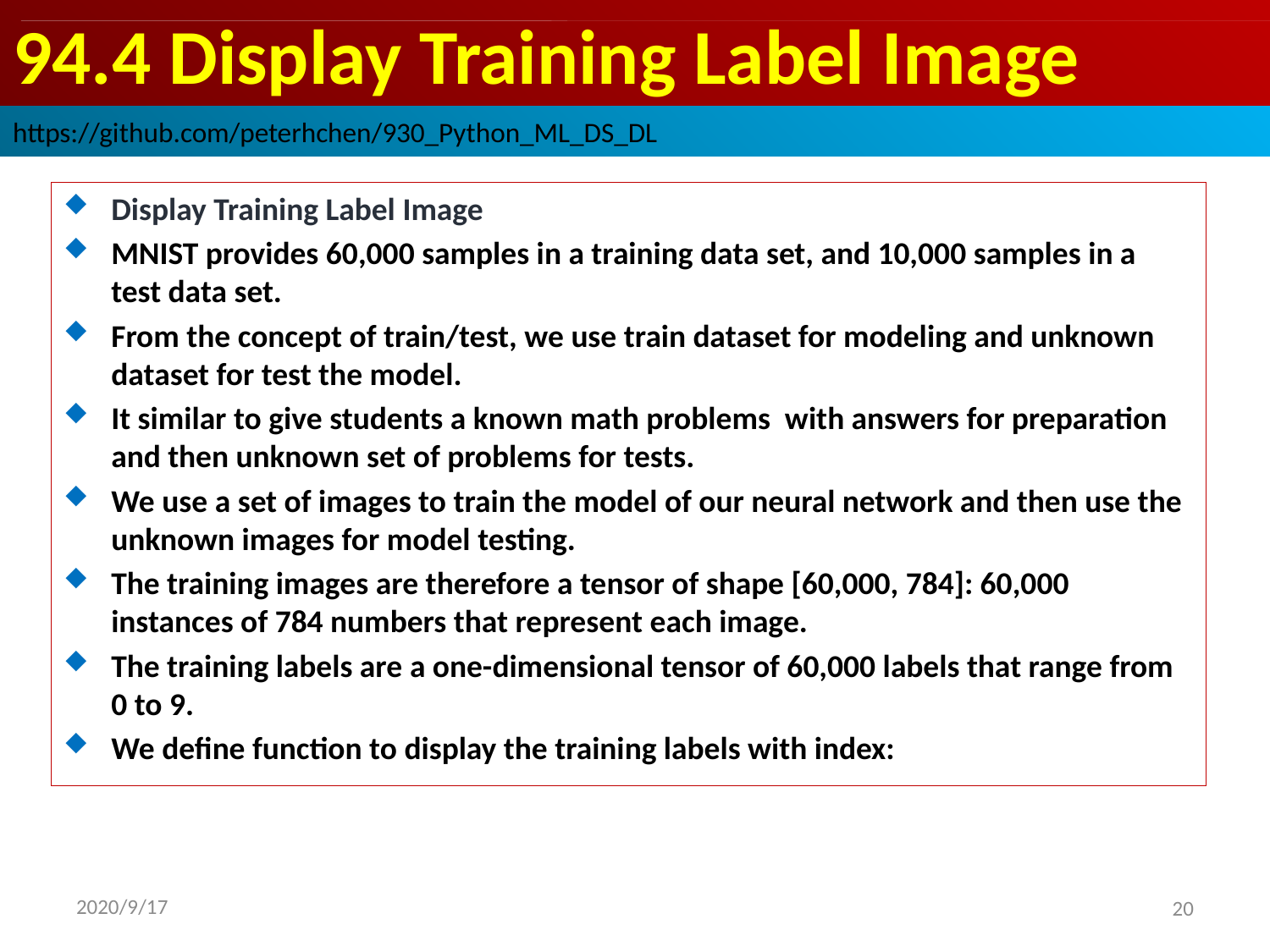

# 94.4 Display Training Label Image

https://github.com/peterhchen/930_Python_ML_DS_DL
Display Training Label Image
MNIST provides 60,000 samples in a training data set, and 10,000 samples in a test data set.
From the concept of train/test, we use train dataset for modeling and unknown dataset for test the model.
It similar to give students a known math problems  with answers for preparation and then unknown set of problems for tests.
We use a set of images to train the model of our neural network and then use the unknown images for model testing.
The training images are therefore a tensor of shape [60,000, 784]: 60,000 instances of 784 numbers that represent each image.
The training labels are a one-dimensional tensor of 60,000 labels that range from 0 to 9.
We define function to display the training labels with index:

2020/9/17
20